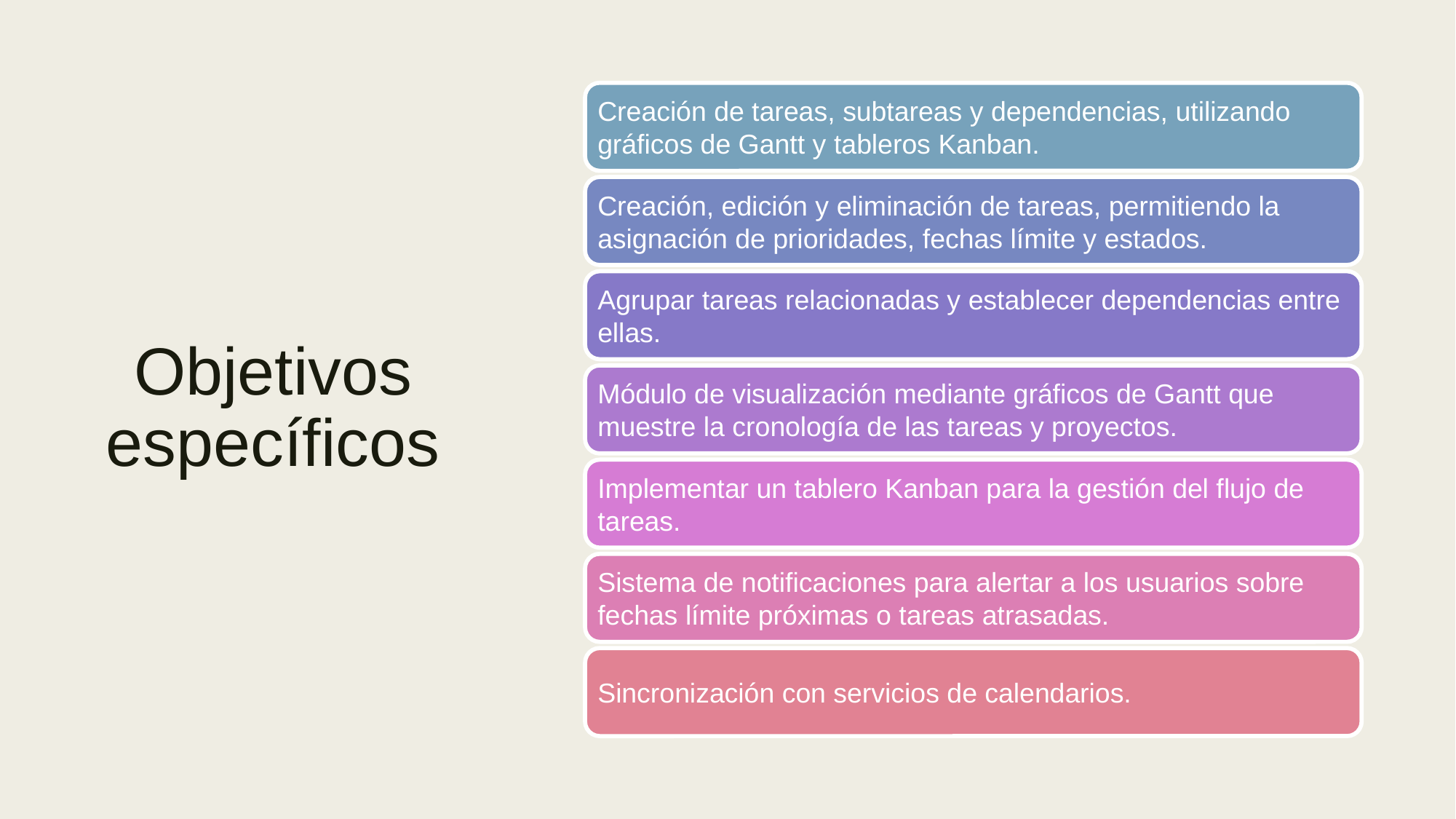

# Objetivos específicos

Creación de tareas, subtareas y dependencias, utilizando gráficos de Gantt y tableros Kanban.

Creación, edición y eliminación de tareas, permitiendo la asignación de prioridades, fechas límite y estados.

Agrupar tareas relacionadas y establecer dependencias entre ellas.

Módulo de visualización mediante gráficos de Gantt que muestre la cronología de las tareas y proyectos.

Implementar un tablero Kanban para la gestión del flujo de tareas.

Sistema de notificaciones para alertar a los usuarios sobre fechas límite próximas o tareas atrasadas.

Sincronización con servicios de calendarios.